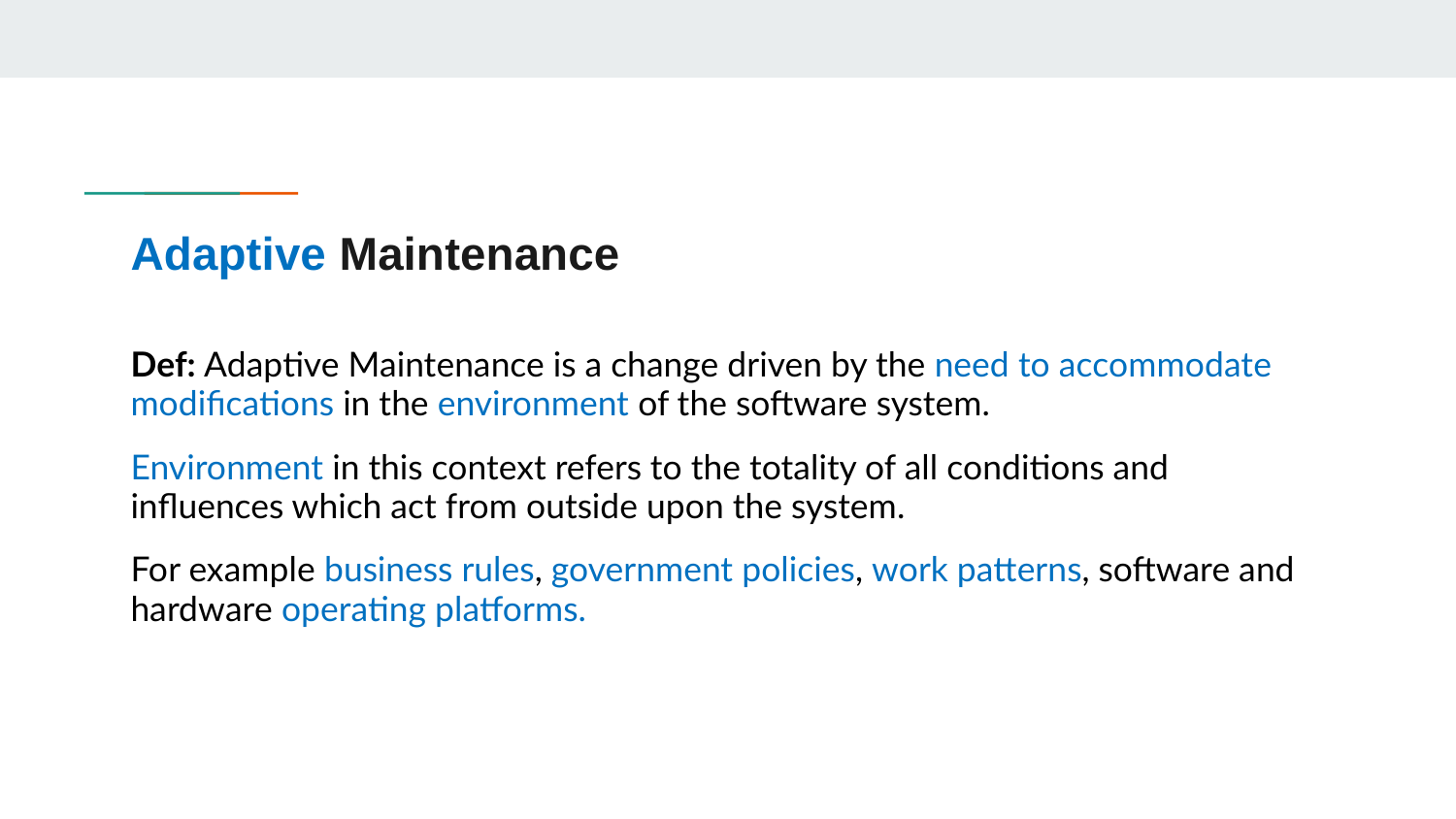

# Adaptive Maintenance
Def: Adaptive Maintenance is a change driven by the need to accommodate modifications in the environment of the software system.
Environment in this context refers to the totality of all conditions and influences which act from outside upon the system.
For example business rules, government policies, work patterns, software and hardware operating platforms.